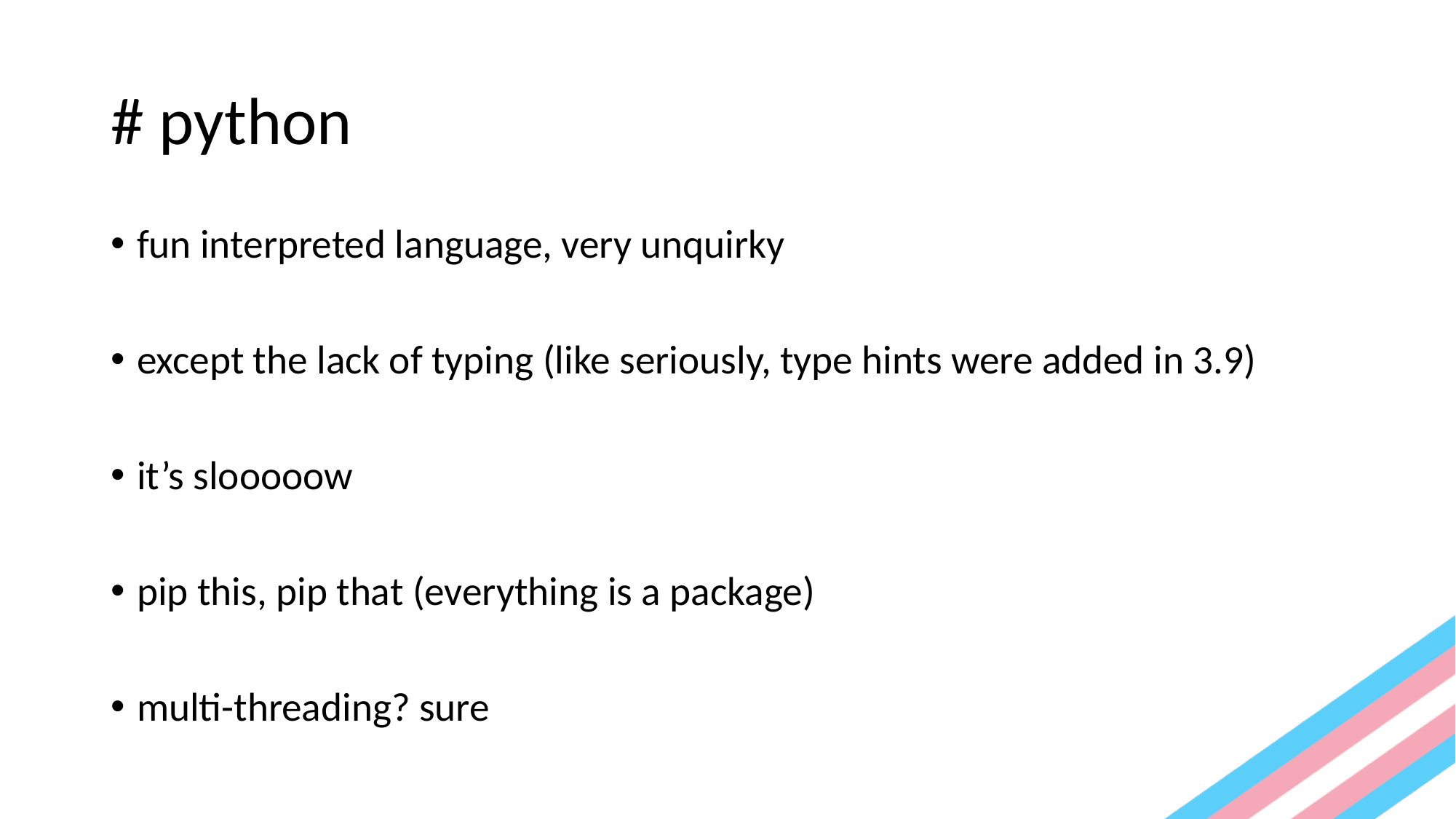

# # python
fun interpreted language, very unquirky

except the lack of typing (like seriously, type hints were added in 3.9)

it’s slooooow

pip this, pip that (everything is a package)

multi-threading? sure